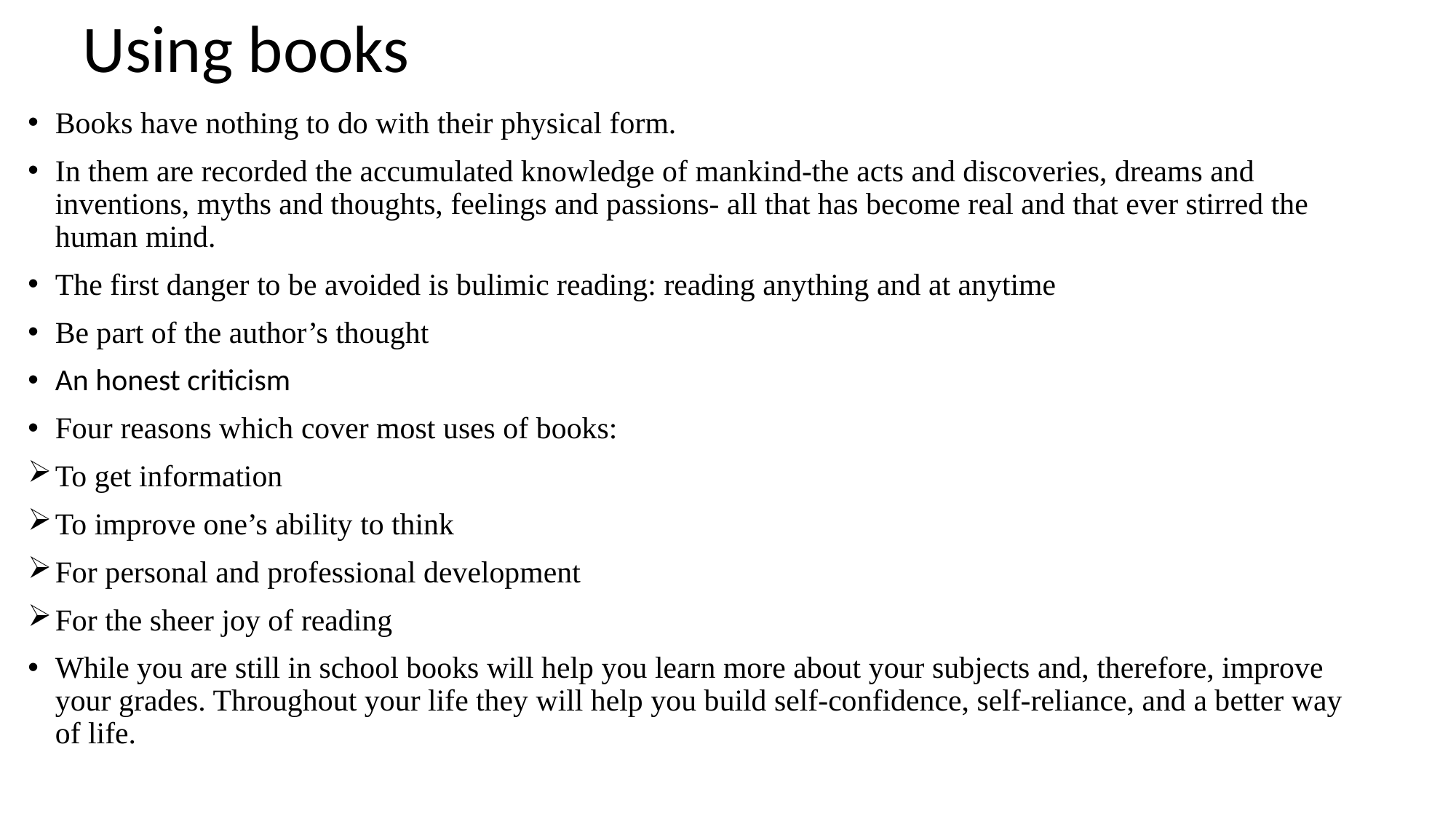

# Using books
Books have nothing to do with their physical form.
In them are recorded the accumulated knowledge of mankind-the acts and discoveries, dreams and inventions, myths and thoughts, feelings and passions- all that has become real and that ever stirred the human mind.
The first danger to be avoided is bulimic reading: reading anything and at anytime
Be part of the author’s thought
An honest criticism
Four reasons which cover most uses of books:
To get information
To improve one’s ability to think
For personal and professional development
For the sheer joy of reading
While you are still in school books will help you learn more about your subjects and, therefore, improve your grades. Throughout your life they will help you build self-confidence, self-reliance, and a better way of life.